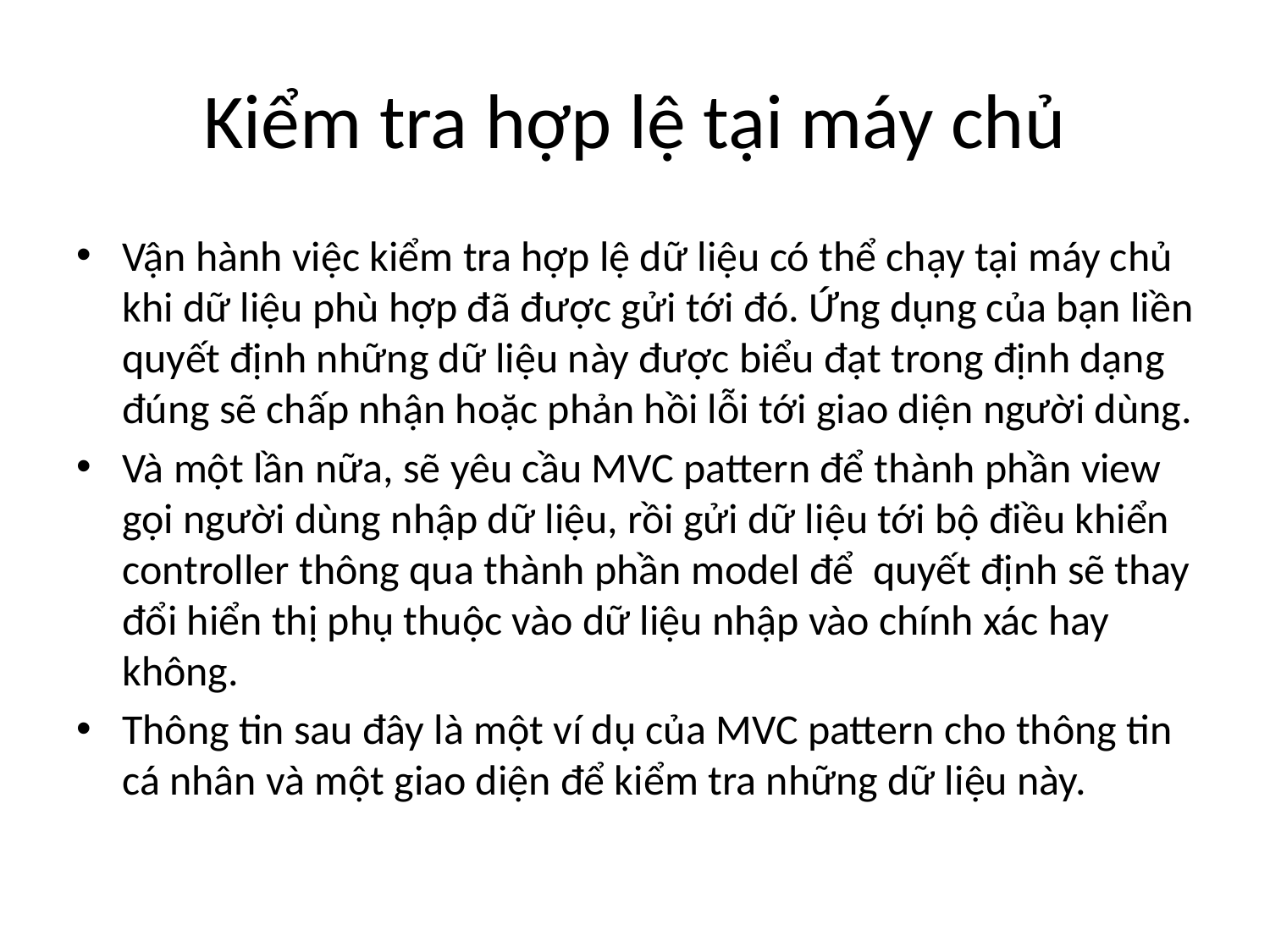

# Kiểm tra hợp lệ tại máy chủ
Vận hành việc kiểm tra hợp lệ dữ liệu có thể chạy tại máy chủ khi dữ liệu phù hợp đã được gửi tới đó. Ứng dụng của bạn liền quyết định những dữ liệu này được biểu đạt trong định dạng đúng sẽ chấp nhận hoặc phản hồi lỗi tới giao diện người dùng.
Và một lần nữa, sẽ yêu cầu MVC pattern để thành phần view gọi người dùng nhập dữ liệu, rồi gửi dữ liệu tới bộ điều khiển controller thông qua thành phần model để  quyết định sẽ thay đổi hiển thị phụ thuộc vào dữ liệu nhập vào chính xác hay không.
Thông tin sau đây là một ví dụ của MVC pattern cho thông tin cá nhân và một giao diện để kiểm tra những dữ liệu này.